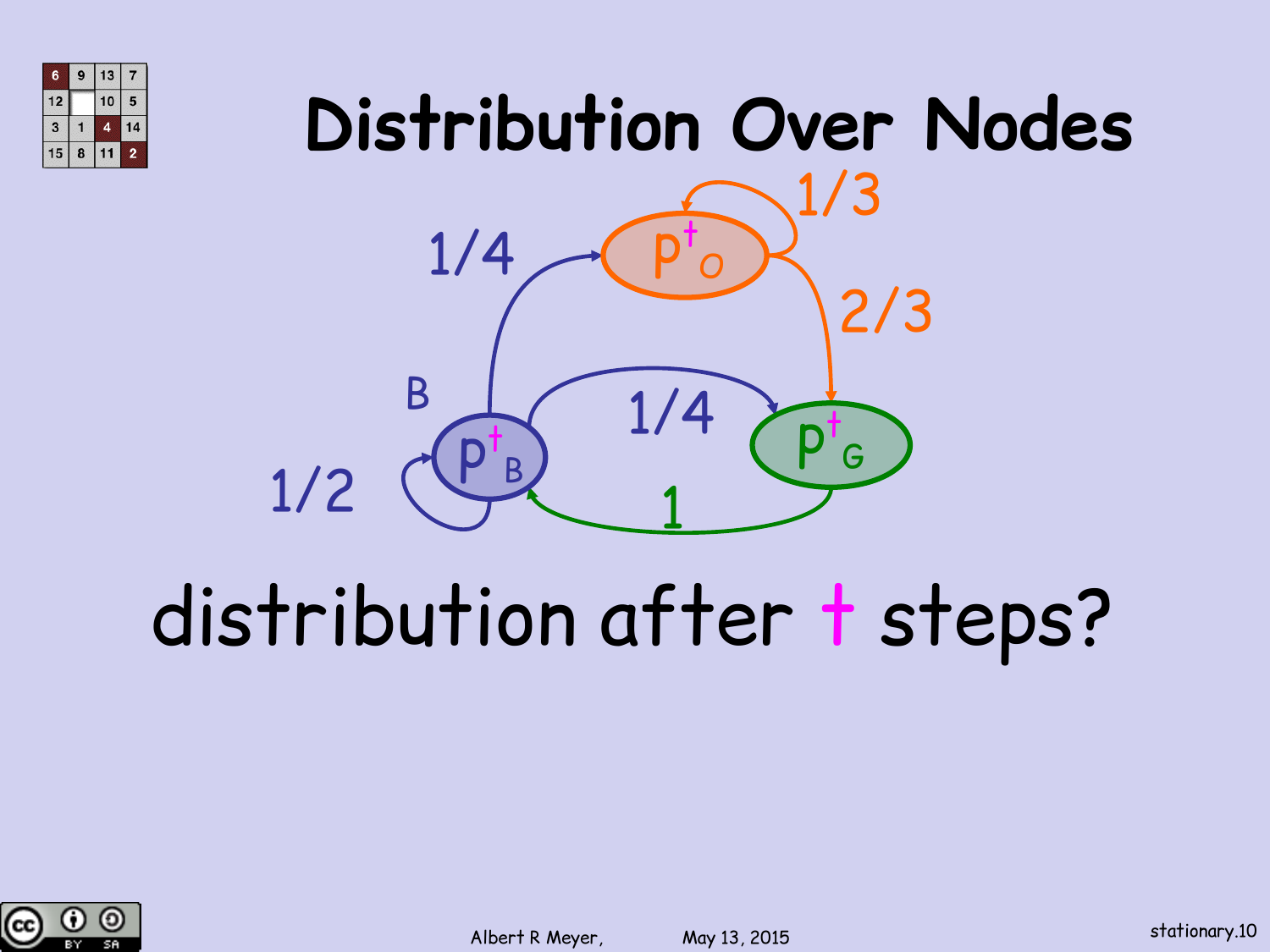

Distribution Over Nodes
1/3
ptO
ptG
ptB
1/4

2/3
B
1/4

1/2
1
distribution after t steps?
stationary.10

Albert R Meyer,               May 13, 2015